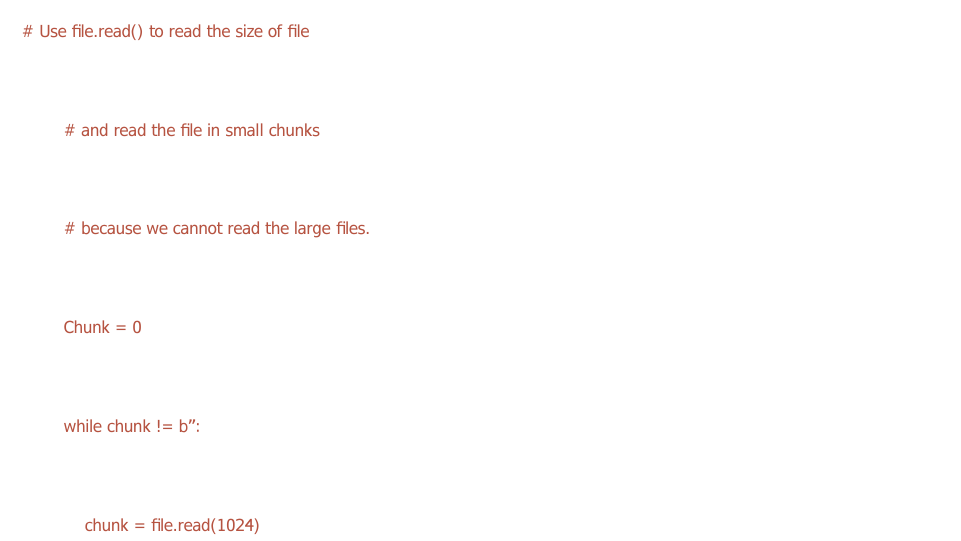

# Use file.read() to read the size of file

        # and read the file in small chunks

        # because we cannot read the large files.

        Chunk = 0

        while chunk != b’’:

            chunk = file.read(1024)

            h1.update(chunk)

    with open(fileName2, “rb”) as file:

        # Use file.read() to read the size of file a

        # and read the file in small chunks

        # because we cannot read the large files.